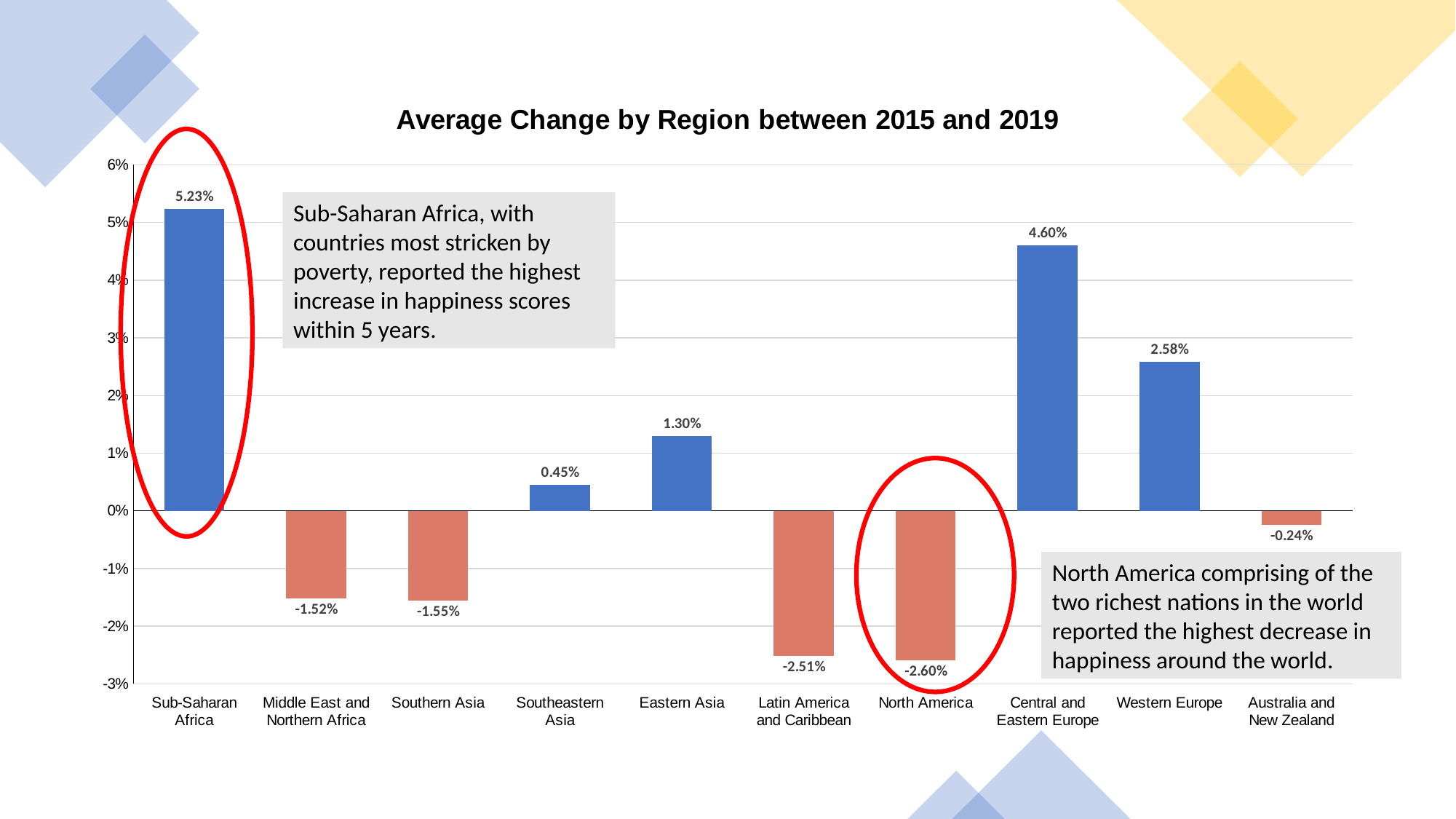

### Chart: Average Change by Region between 2015 and 2019

| Category | Average Change by Region |
|---|---|
| Sub-Saharan Africa | 0.05231120002595594 |
| Middle East and Northern Africa | -0.01521073971110306 |
| Southern Asia | -0.015541117364088157 |
| Southeastern Asia | 0.004548219614137872 |
| Eastern Asia | 0.012994302529599822 |
| Latin America and Caribbean | -0.02512392369875326 |
| North America | -0.02597421854592824 |
| Central and Eastern Europe | 0.04600799138493813 |
| Western Europe | 0.025813821503564906 |
| Australia and New Zealand | -0.0024029217792300717 |

Sub-Saharan Africa, with countries most stricken by poverty, reported the highest increase in happiness scores within 5 years.

North America comprising of the two richest nations in the world reported the highest decrease in happiness around the world.